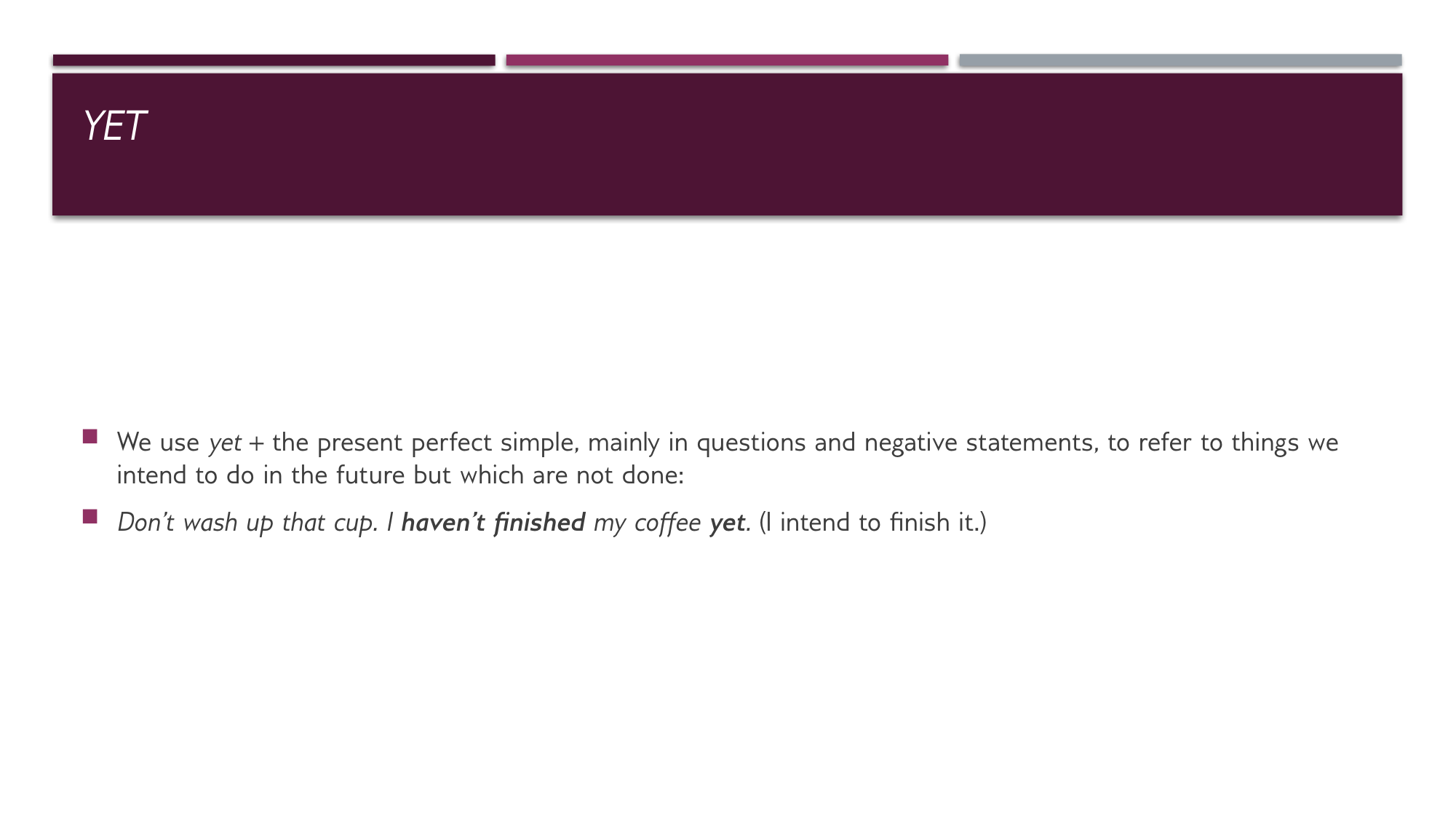

# Yet
We use yet + the present perfect simple, mainly in questions and negative statements, to refer to things we intend to do in the future but which are not done:
Don’t wash up that cup. I haven’t finished my coffee yet. (I intend to finish it.)